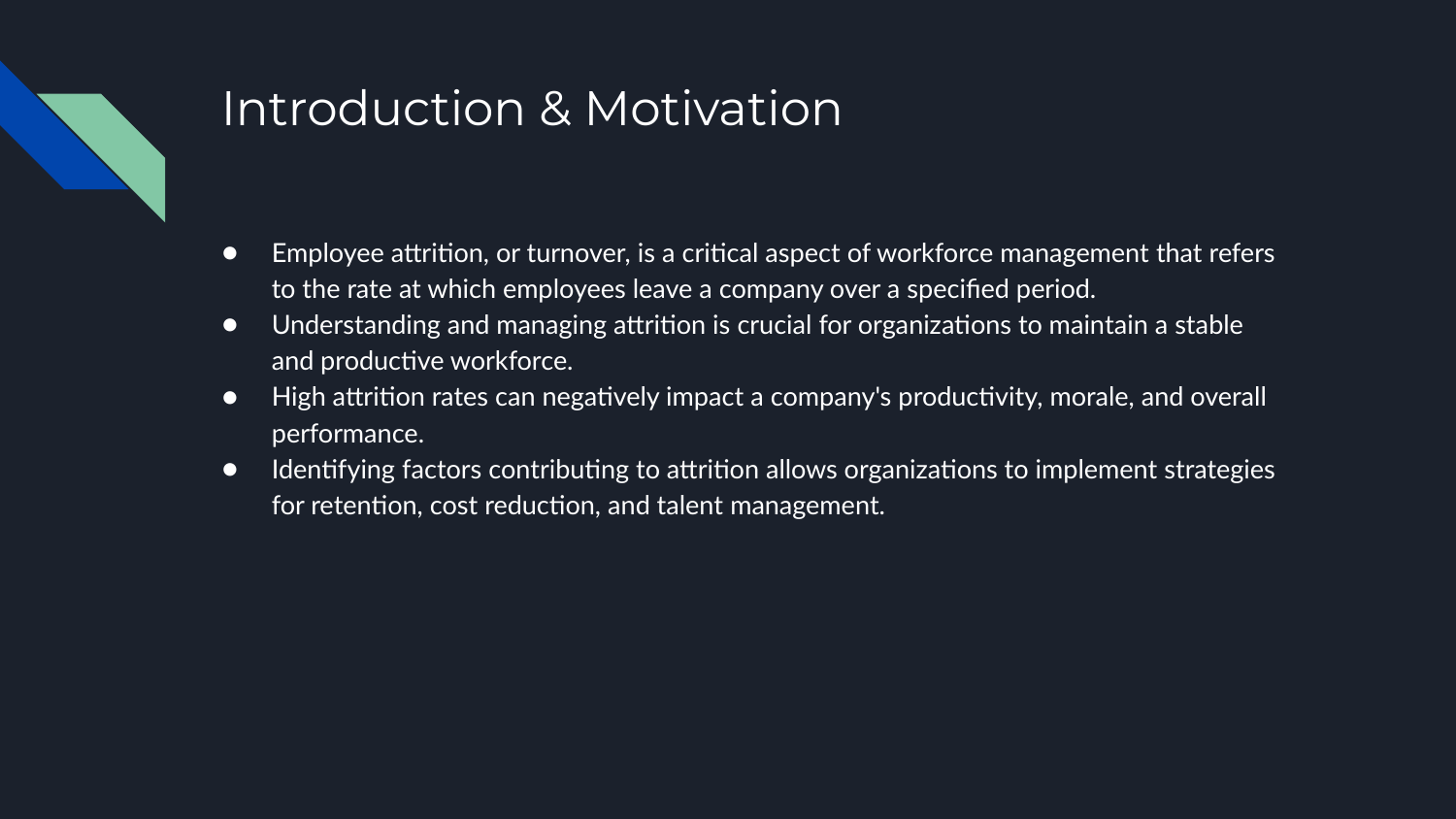

# Introduction & Motivation
Employee attrition, or turnover, is a critical aspect of workforce management that refers to the rate at which employees leave a company over a specified period.
Understanding and managing attrition is crucial for organizations to maintain a stable and productive workforce.
High attrition rates can negatively impact a company's productivity, morale, and overall performance.
Identifying factors contributing to attrition allows organizations to implement strategies for retention, cost reduction, and talent management.